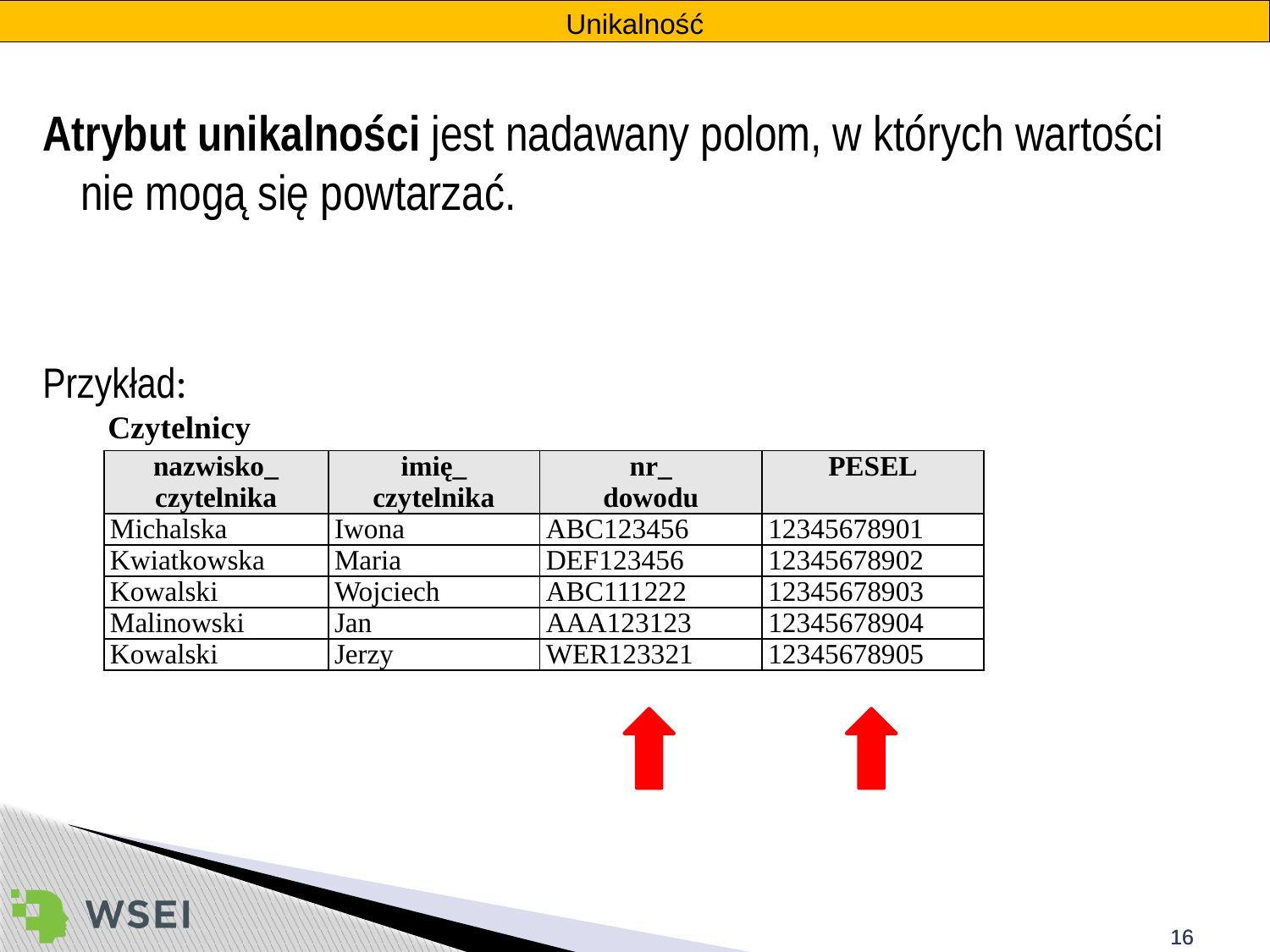

Unikalność
Atrybut unikalności jest nadawany polom, w których wartości nie mogą się powtarzać.

Przykład:

Czytelnicy
| nazwisko\_ czytelnika | imię\_ czytelnika | nr\_ dowodu | PESEL |
| --- | --- | --- | --- |
| Michalska | Iwona | ABC123456 | 12345678901 |
| Kwiatkowska | Maria | DEF123456 | 12345678902 |
| Kowalski | Wojciech | ABC111222 | 12345678903 |
| Malinowski | Jan | AAA123123 | 12345678904 |
| Kowalski | Jerzy | WER123321 | 12345678905 |

16
16